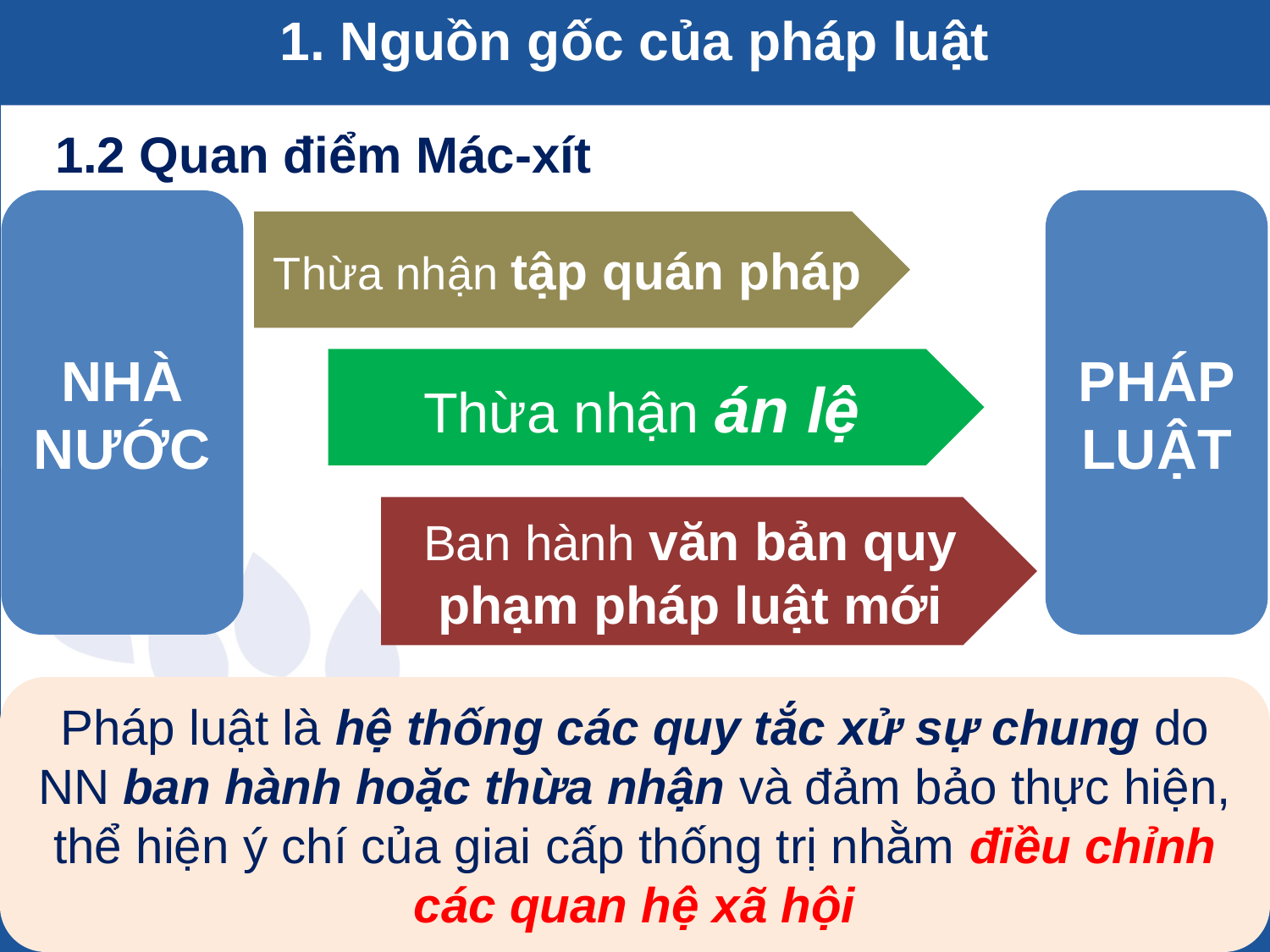

# 1. Nguồn gốc của pháp luật
1.2 Quan điểm Mác-xít

NHÀ NƯỚC
PHÁP LUẬT
Thừa nhận tập quán pháp
Thừa nhận án lệ
Ban hành văn bản quy phạm pháp luật mới
Pháp luật là hệ thống các quy tắc xử sự chung do NN ban hành hoặc thừa nhận và đảm bảo thực hiện, thể hiện ý chí của giai cấp thống trị nhằm điều chỉnh các quan hệ xã hội
8